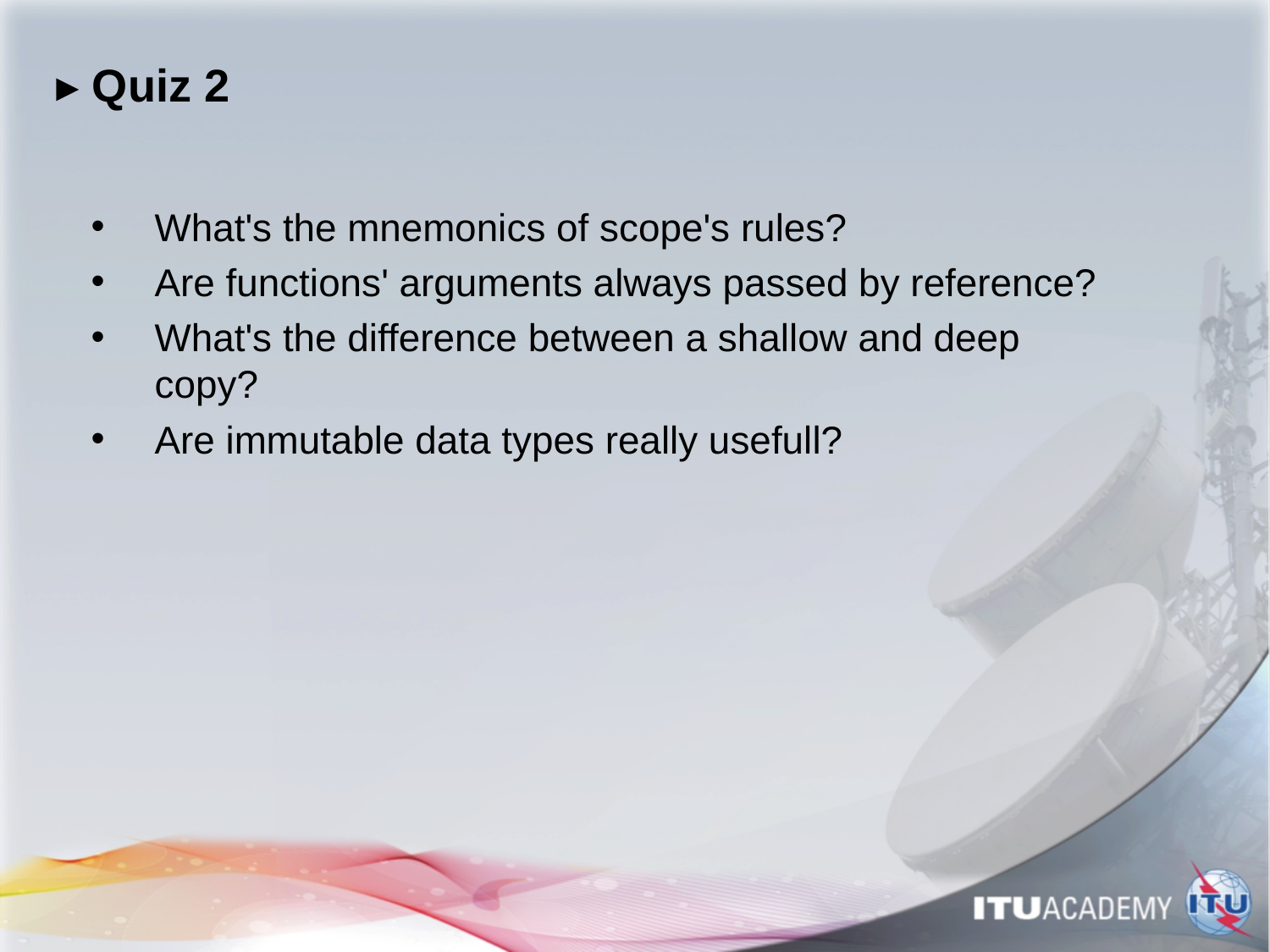

# ▸ Quiz 2
What's the mnemonics of scope's rules?
Are functions' arguments always passed by reference?
What's the difference between a shallow and deep copy?
Are immutable data types really usefull?